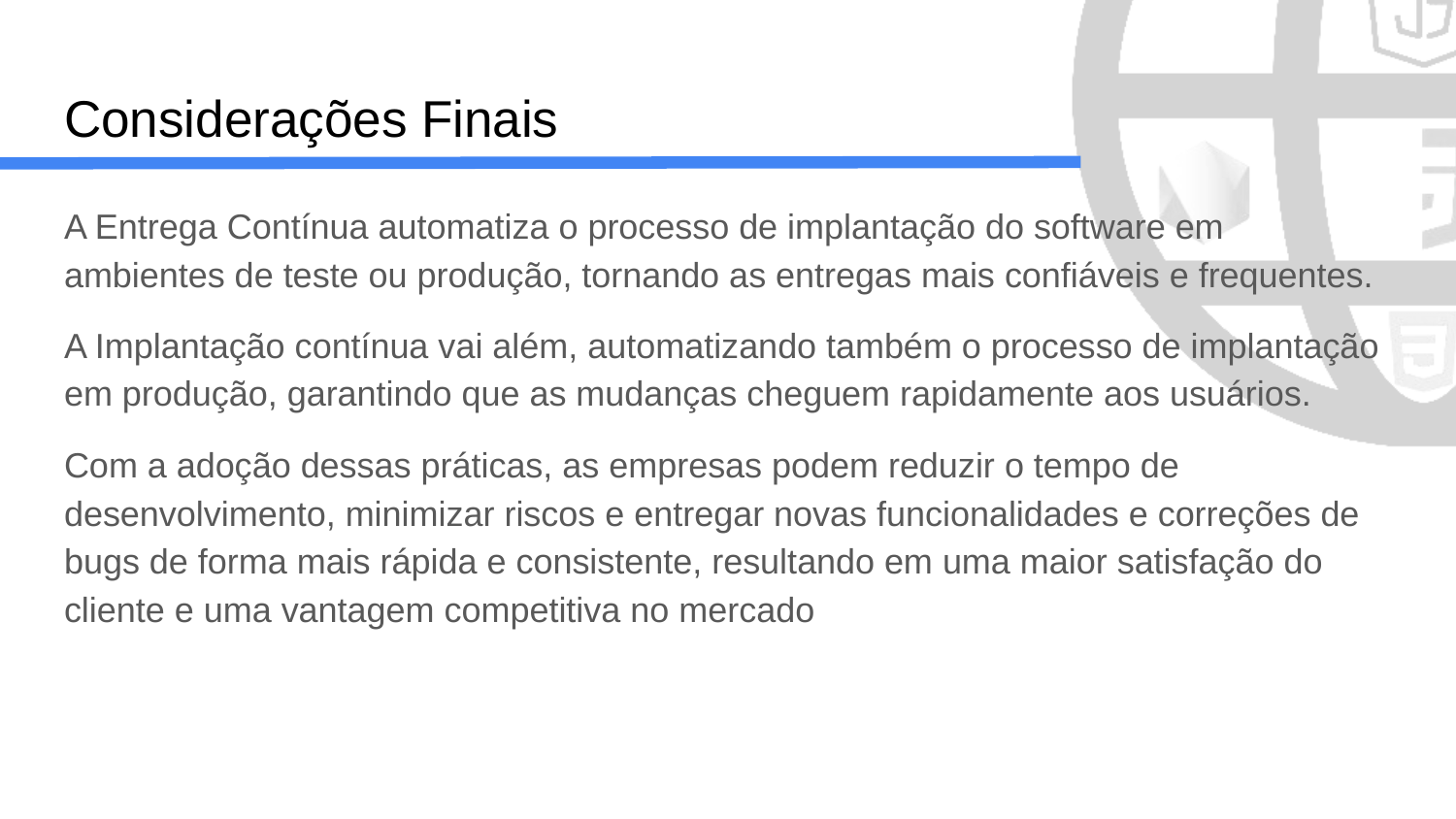

# Considerações Finais
A Entrega Contínua automatiza o processo de implantação do software em ambientes de teste ou produção, tornando as entregas mais confiáveis e frequentes.
A Implantação contínua vai além, automatizando também o processo de implantação em produção, garantindo que as mudanças cheguem rapidamente aos usuários.
Com a adoção dessas práticas, as empresas podem reduzir o tempo de desenvolvimento, minimizar riscos e entregar novas funcionalidades e correções de bugs de forma mais rápida e consistente, resultando em uma maior satisfação do cliente e uma vantagem competitiva no mercado